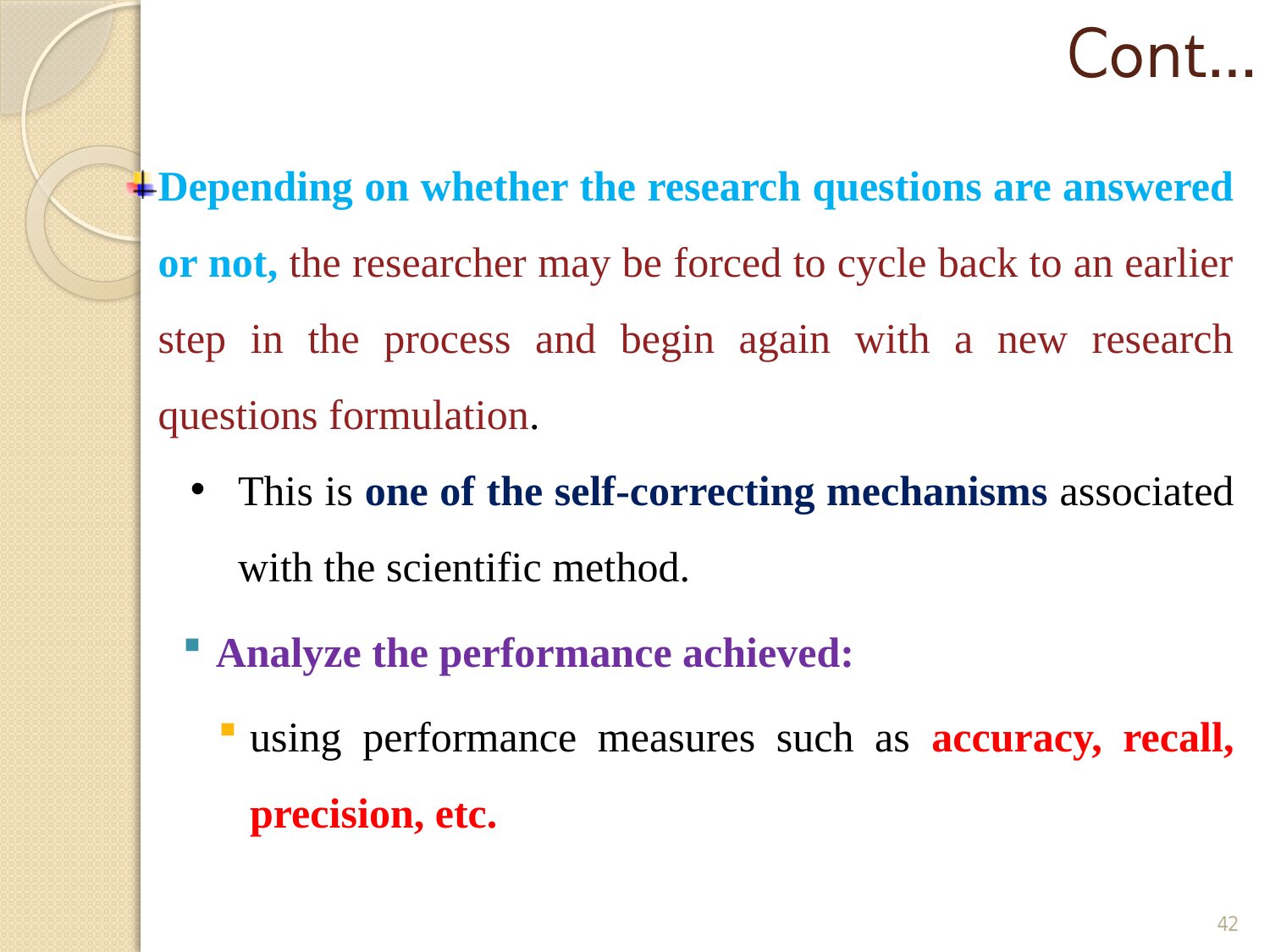

Cont…
Depending on whether the research questions are answered or not, the researcher may be forced to cycle back to an earlier step in the process and begin again with a new research questions formulation.
This is one of the self-correcting mechanisms associated with the scientific method.
Analyze the performance achieved:
using performance measures such as accuracy, recall, precision, etc.

42